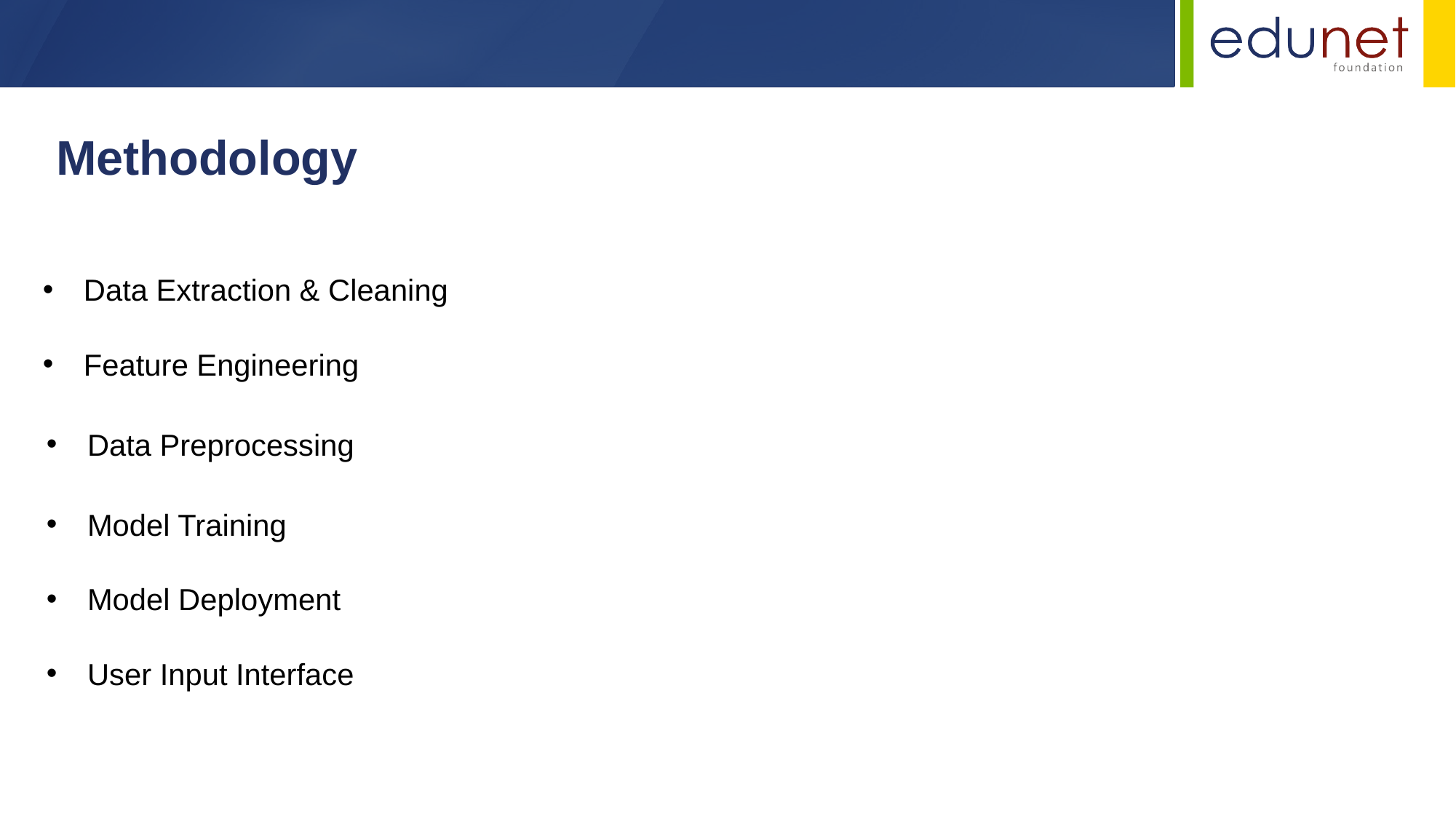

Methodology
Data Extraction & Cleaning
Feature Engineering
Data Preprocessing
Model Training
Model Deployment
User Input Interface